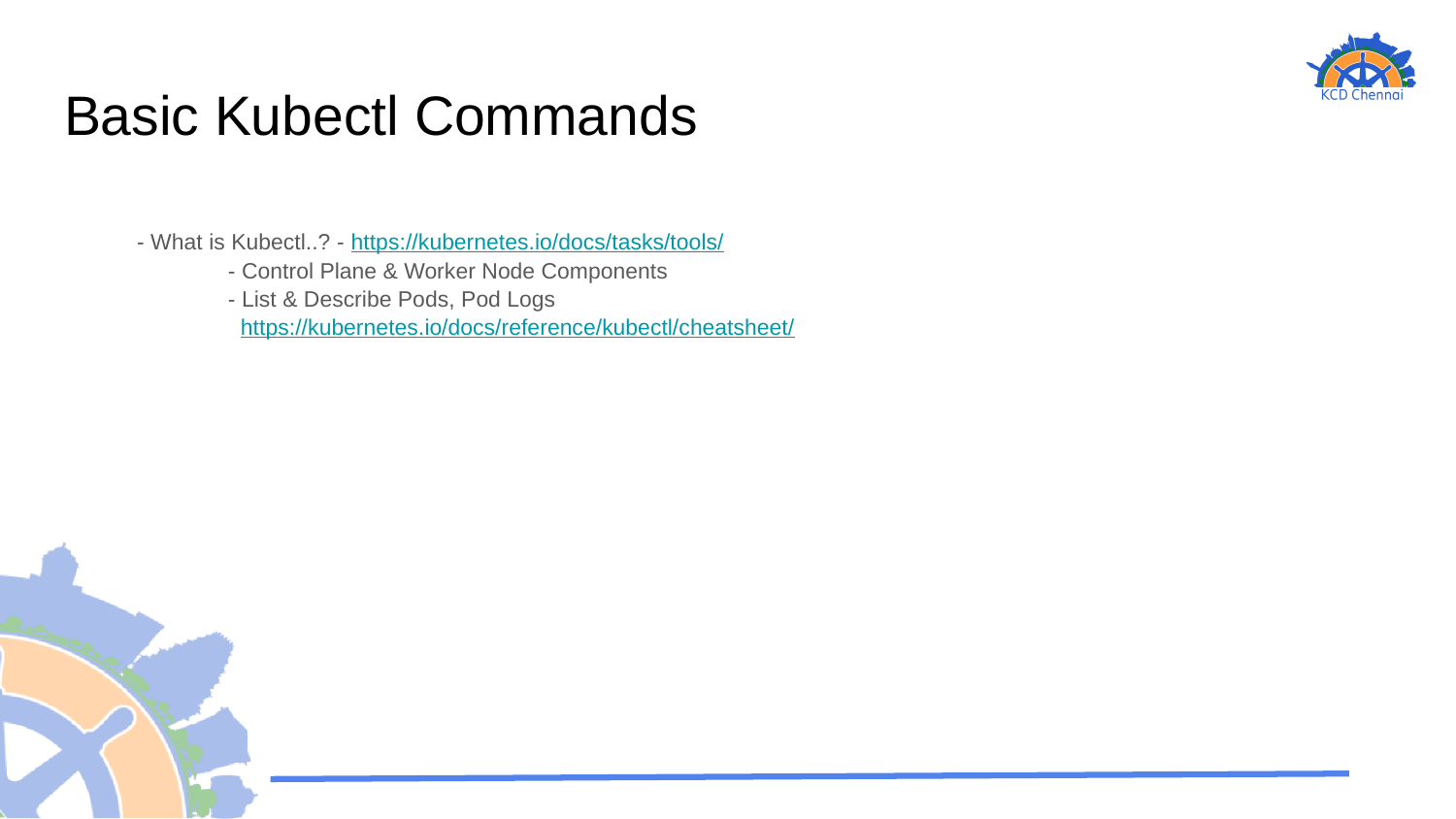

# Basic Kubectl Commands

- What is Kubectl..? - https://kubernetes.io/docs/tasks/tools/
	- Control Plane & Worker Node Components
	- List & Describe Pods, Pod Logs
	  https://kubernetes.io/docs/reference/kubectl/cheatsheet/